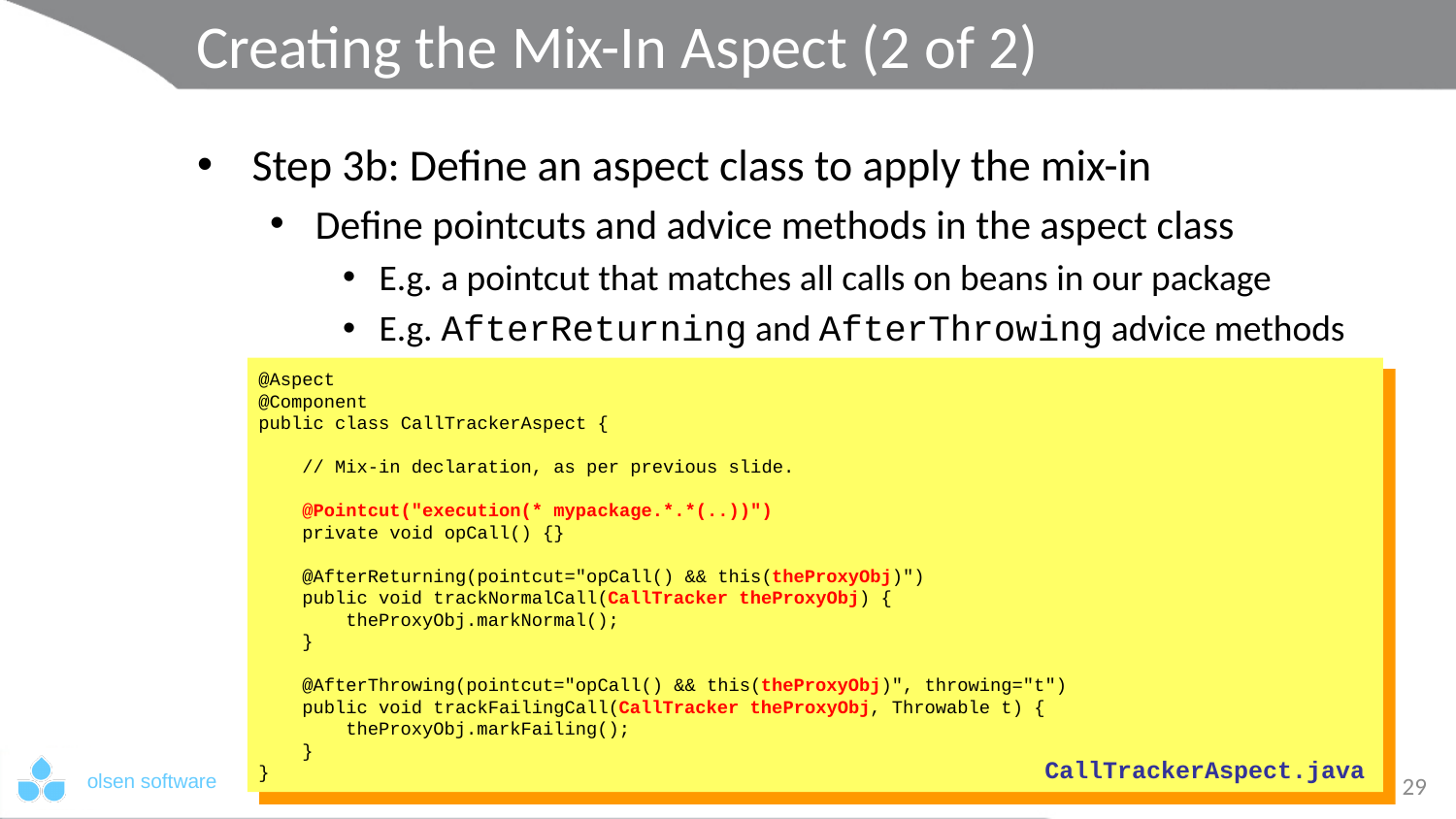

# Creating the Mix-In Aspect (2 of 2)
Step 3b: Define an aspect class to apply the mix-in
Define pointcuts and advice methods in the aspect class
E.g. a pointcut that matches all calls on beans in our package
E.g. AfterReturning and AfterThrowing advice methods
@Aspect
@Component
public class CallTrackerAspect {

    // Mix-in declaration, as per previous slide.

    @Pointcut("execution(* mypackage.*.*(..))")
    private void opCall() {}

    @AfterReturning(pointcut="opCall() && this(theProxyObj)")
    public void trackNormalCall(CallTracker theProxyObj) {
        theProxyObj.markNormal();
    }

    @AfterThrowing(pointcut="opCall() && this(theProxyObj)", throwing="t")
    public void trackFailingCall(CallTracker theProxyObj, Throwable t) {
        theProxyObj.markFailing();
    }
}
CallTrackerAspect.java
29